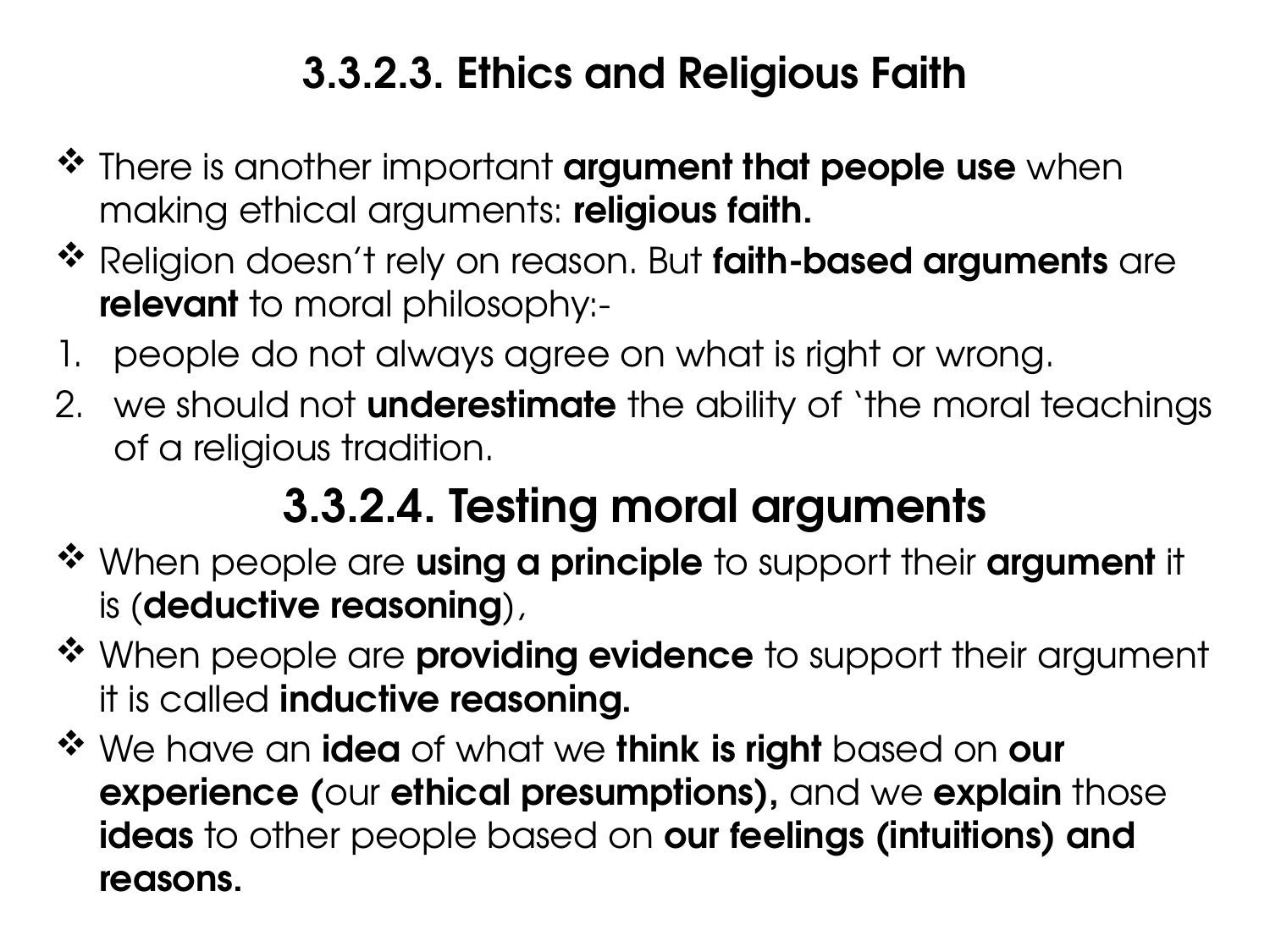

# 3.3.2.3. Ethics and Religious Faith
There is another important argument that people use when making ethical arguments: religious faith.
Religion doesn’t rely on reason. But faith-based arguments are relevant to moral philosophy:-
people do not always agree on what is right or wrong.
we should not underestimate the ability of ‘the moral teachings of a religious tradition.
3.3.2.4. Testing moral arguments
When people are using a principle to support their argument it is (deductive reasoning),
When people are providing evidence to support their argument it is called inductive reasoning.
We have an idea of what we think is right based on our experience (our ethical presumptions), and we explain those ideas to other people based on our feelings (intuitions) and reasons.